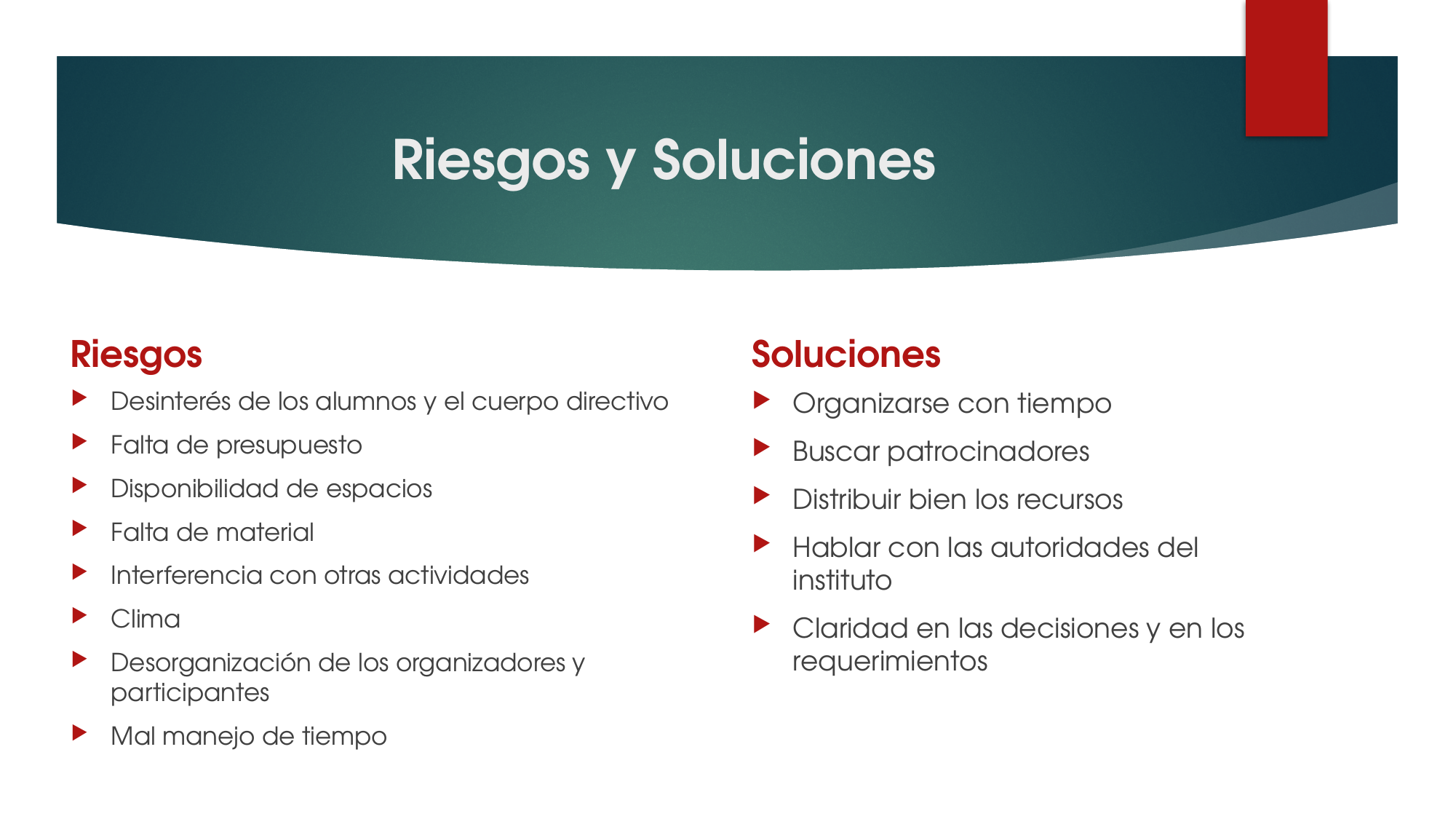

# Riesgos y Soluciones
Riesgos
Soluciones
Desinterés de los alumnos y el cuerpo directivo
Falta de presupuesto
Disponibilidad de espacios
Falta de material
Interferencia con otras actividades
Clima
Desorganización de los organizadores y participantes
Mal manejo de tiempo
Organizarse con tiempo
Buscar patrocinadores
Distribuir bien los recursos
Hablar con las autoridades del instituto
Claridad en las decisiones y en los requerimientos